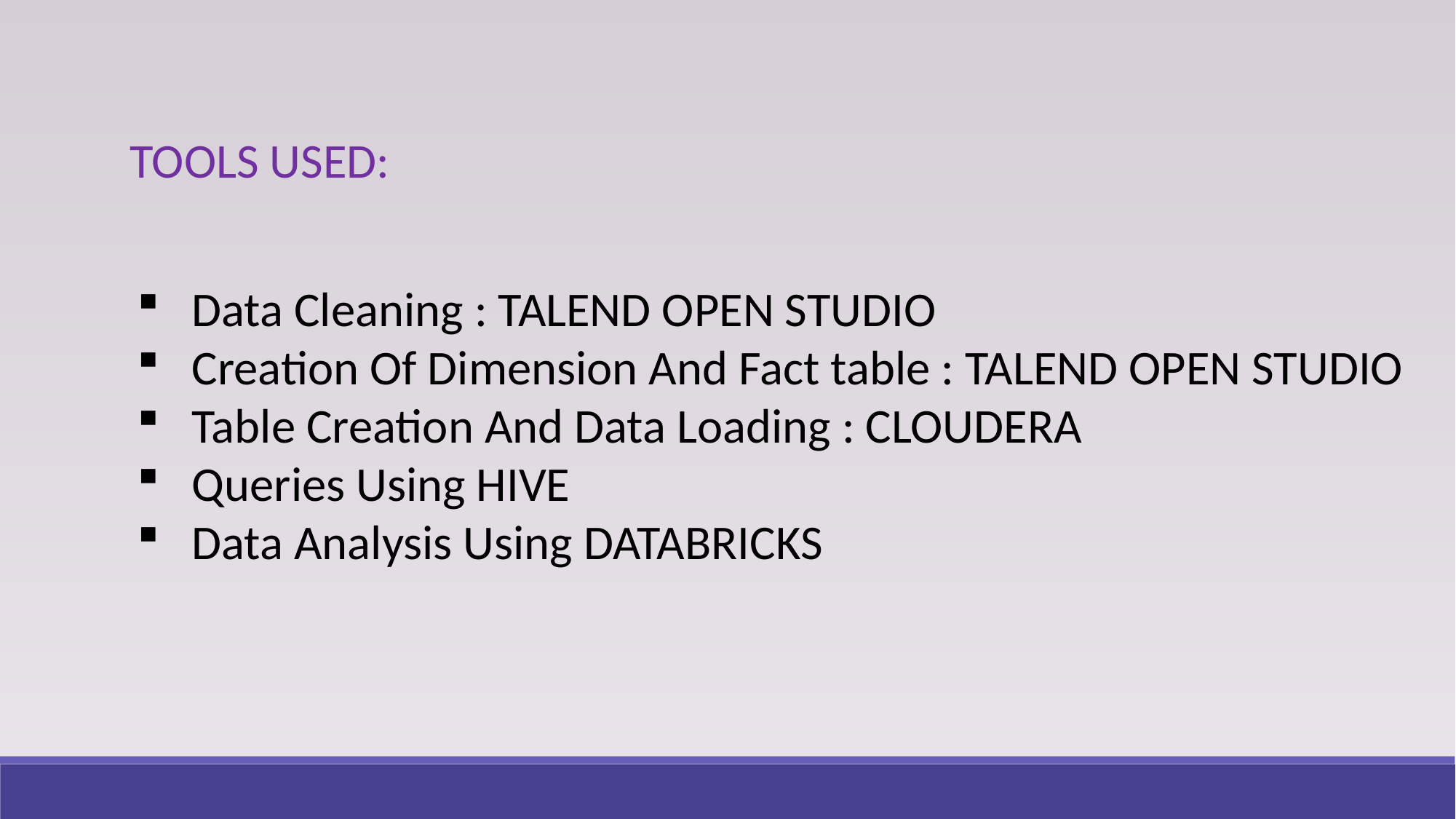

TOOLS USED:
Data Cleaning : TALEND OPEN STUDIO
Creation Of Dimension And Fact table : TALEND OPEN STUDIO
Table Creation And Data Loading : CLOUDERA
Queries Using HIVE
Data Analysis Using DATABRICKS